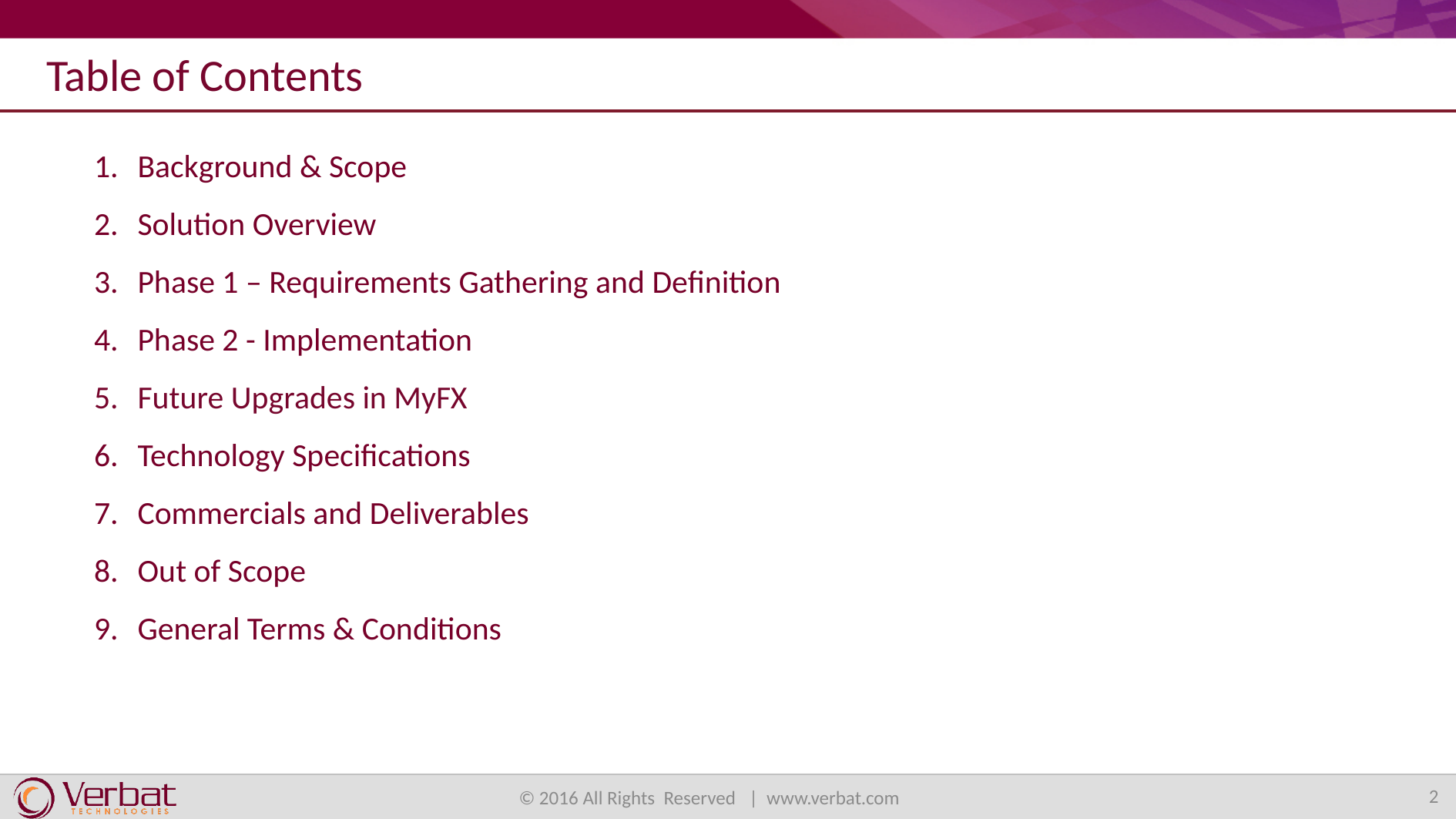

Table of Contents
Background & Scope
Solution Overview
Phase 1 – Requirements Gathering and Definition
Phase 2 - Implementation
Future Upgrades in MyFX
Technology Specifications
Commercials and Deliverables
Out of Scope
General Terms & Conditions

2